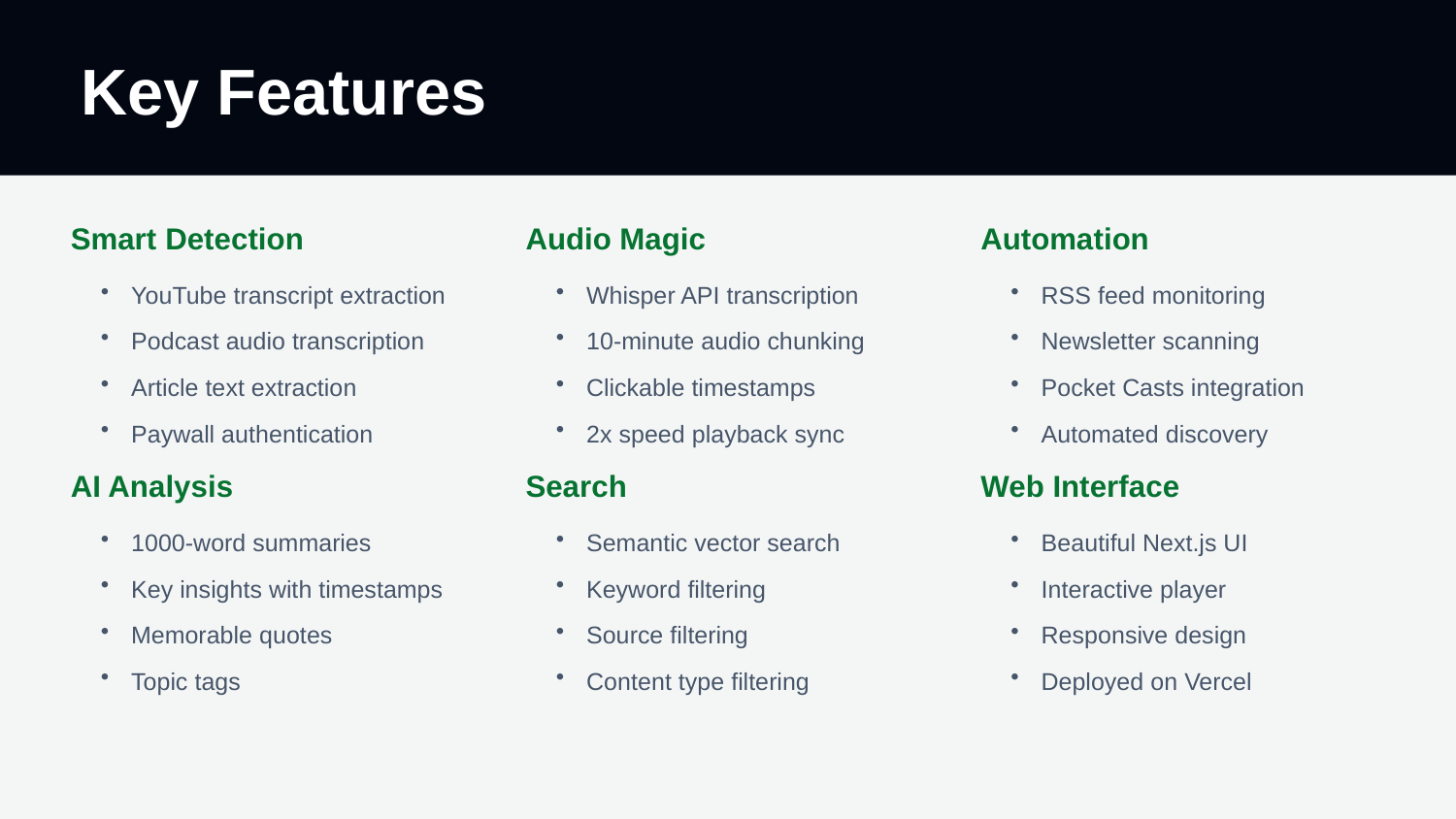

Key Features
Smart Detection
Audio Magic
Automation
YouTube transcript extraction
Podcast audio transcription
Article text extraction
Paywall authentication
Whisper API transcription
10-minute audio chunking
Clickable timestamps
2x speed playback sync
RSS feed monitoring
Newsletter scanning
Pocket Casts integration
Automated discovery
AI Analysis
Search
Web Interface
1000-word summaries
Key insights with timestamps
Memorable quotes
Topic tags
Semantic vector search
Keyword filtering
Source filtering
Content type filtering
Beautiful Next.js UI
Interactive player
Responsive design
Deployed on Vercel